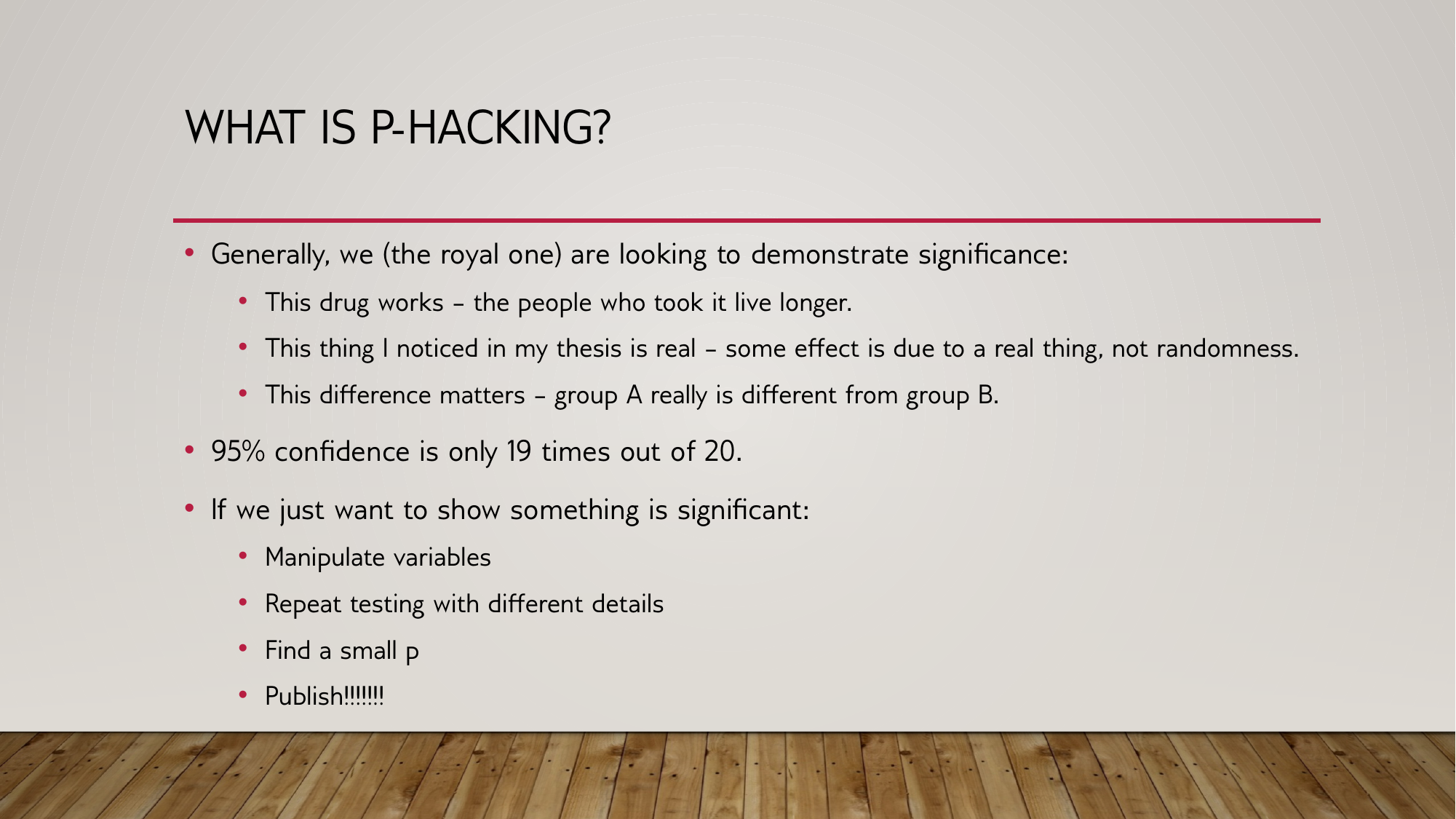

# What is P-Hacking?
Generally, we (the royal one) are looking to demonstrate significance:
This drug works – the people who took it live longer.
This thing I noticed in my thesis is real – some effect is due to a real thing, not randomness.
This difference matters – group A really is different from group B.
95% confidence is only 19 times out of 20.
If we just want to show something is significant:
Manipulate variables
Repeat testing with different details
Find a small p
Publish!!!!!!!